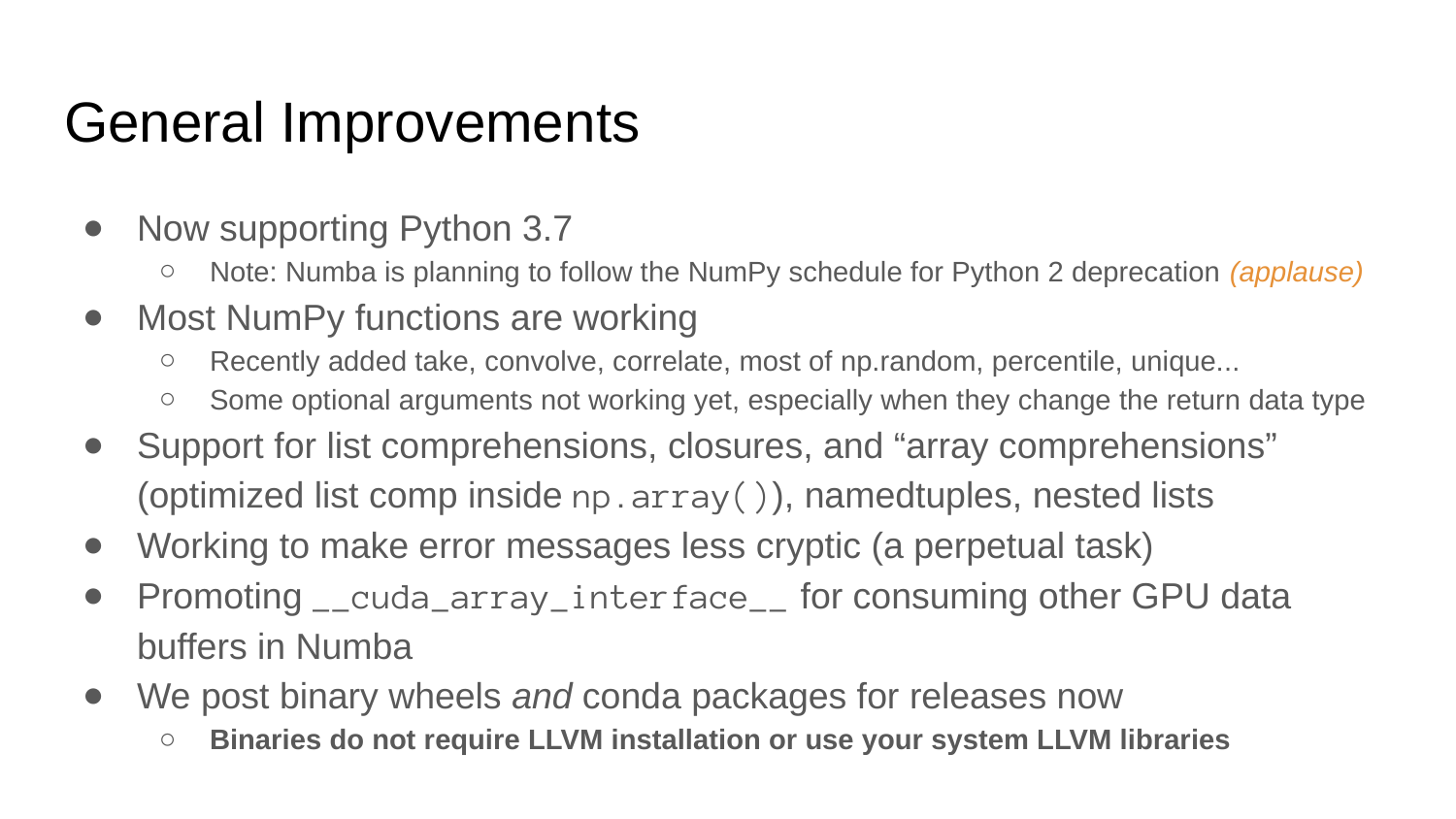

# General Improvements
Now supporting Python 3.7
Note: Numba is planning to follow the NumPy schedule for Python 2 deprecation (applause)
Most NumPy functions are working
Recently added take, convolve, correlate, most of np.random, percentile, unique...
Some optional arguments not working yet, especially when they change the return data type
Support for list comprehensions, closures, and “array comprehensions” (optimized list comp inside np.array()), namedtuples, nested lists
Working to make error messages less cryptic (a perpetual task)
Promoting __cuda_array_interface__ for consuming other GPU data buffers in Numba
We post binary wheels and conda packages for releases now
Binaries do not require LLVM installation or use your system LLVM libraries